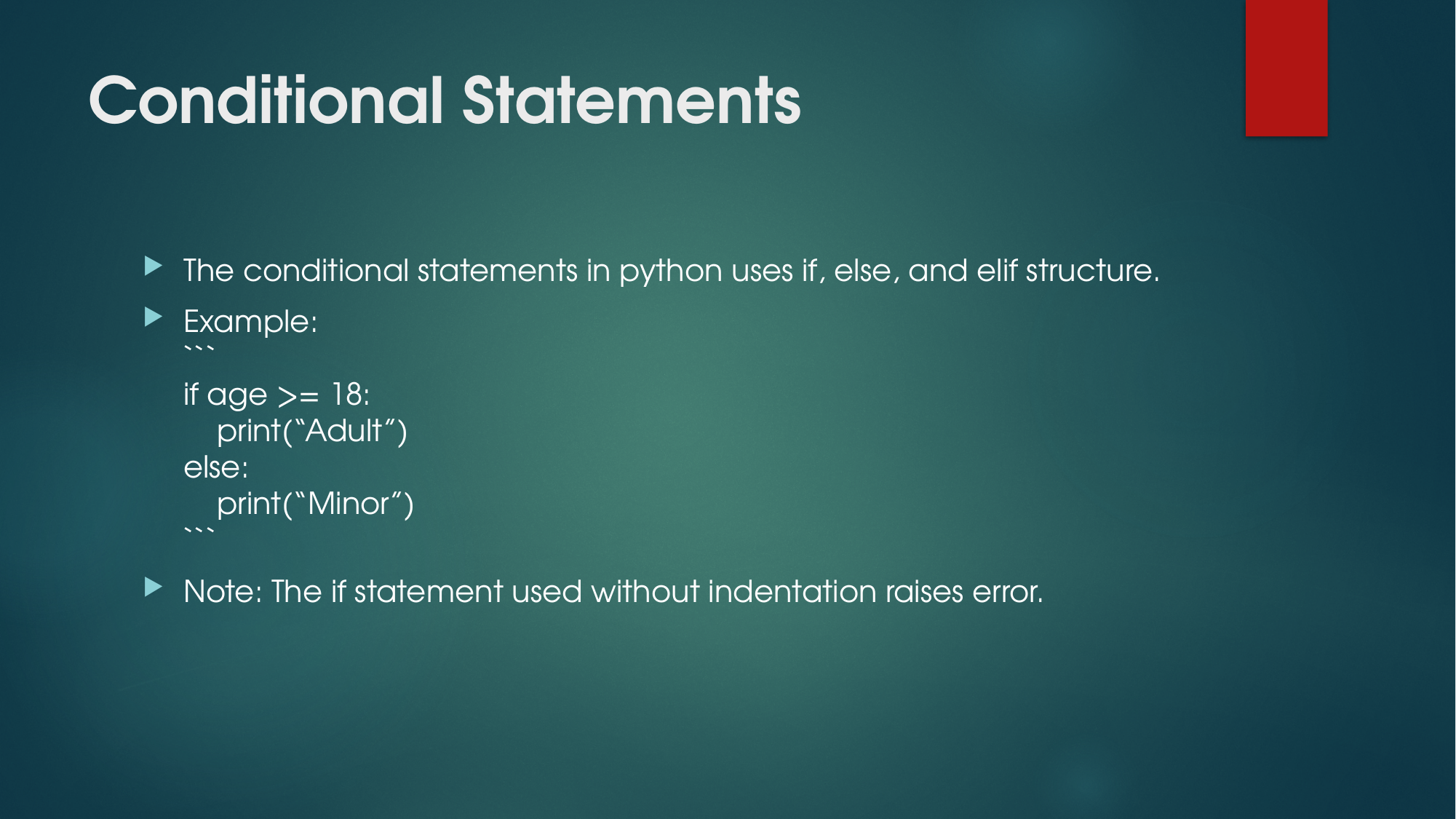

# Conditional Statements
The conditional statements in python uses if, else, and elif structure.
Example:
```
if age >= 18:
    print(“Adult”)
else:
    print(“Minor”)
```
Note: The if statement used without indentation raises error.